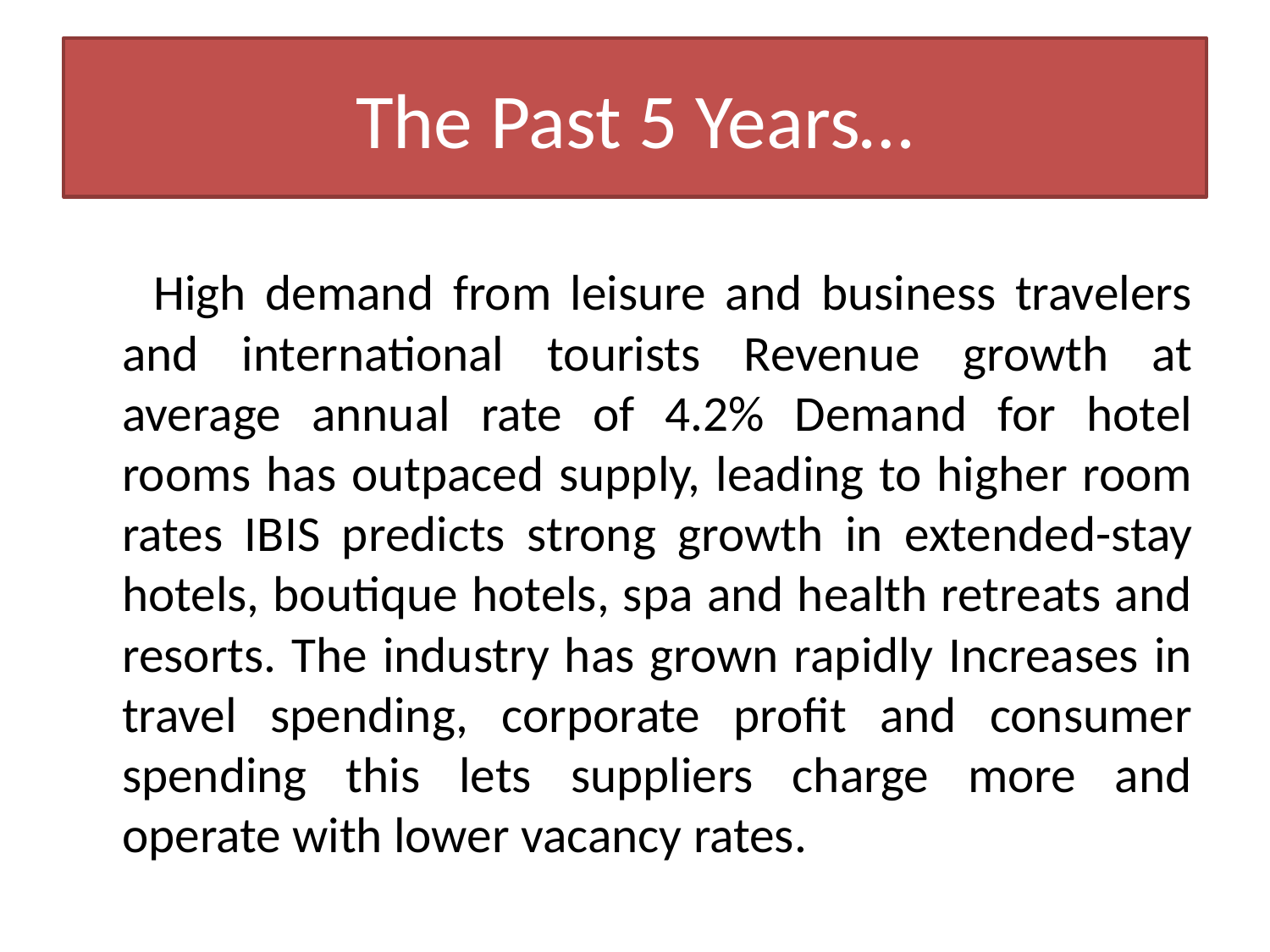

# The Past 5 Years…
    High demand from leisure and business travelers and international tourists Revenue growth at average annual rate of 4.2% Demand for hotel rooms has outpaced supply, leading to higher room rates IBIS predicts strong growth in extended-stay hotels, boutique hotels, spa and health retreats and resorts. The industry has grown rapidly Increases in travel spending, corporate profit and consumer spending this lets suppliers charge more and operate with lower vacancy rates.